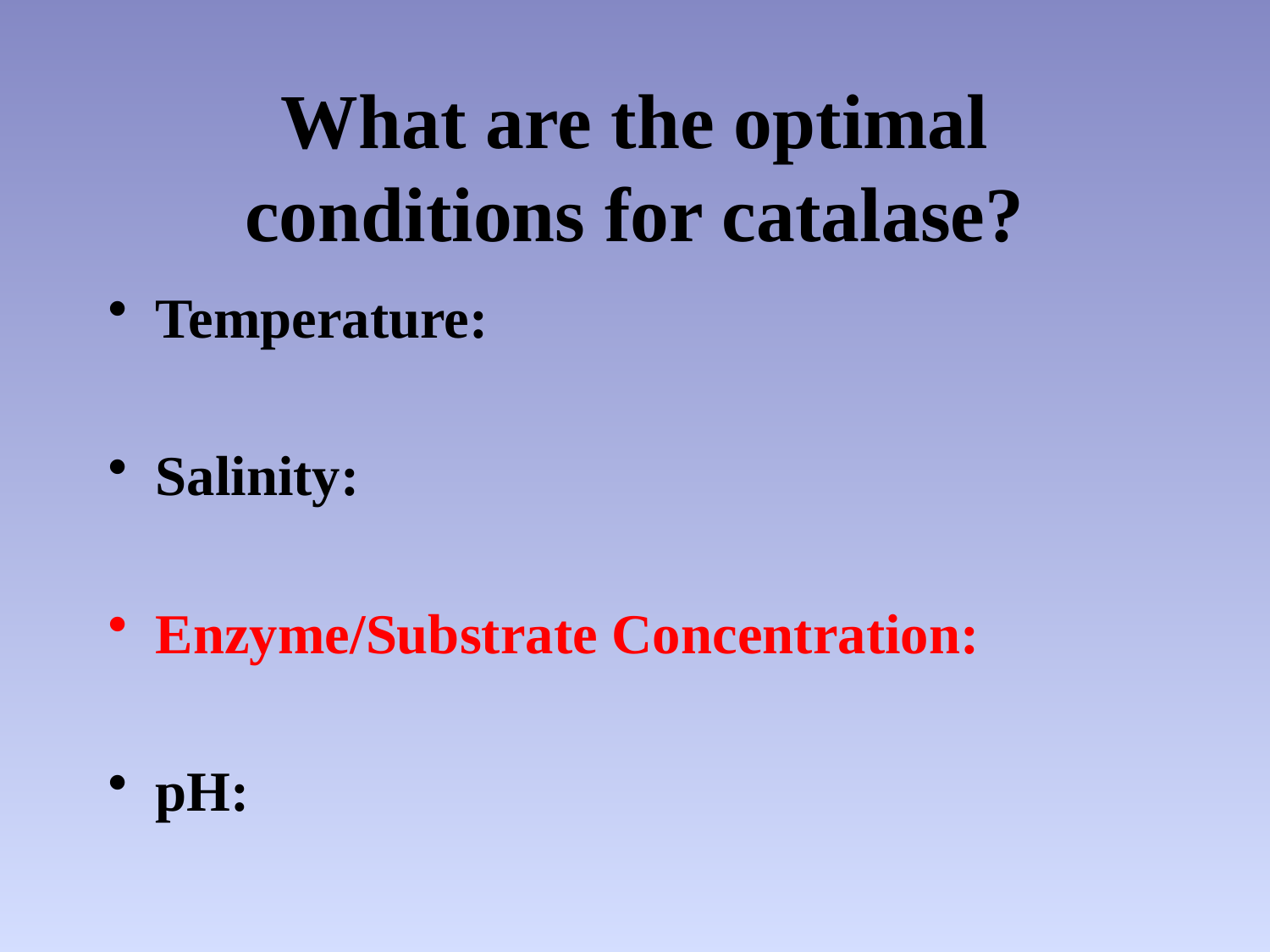

# What are the optimal conditions for catalase?
Temperature:

Salinity:

Enzyme/Substrate Concentration:

pH: